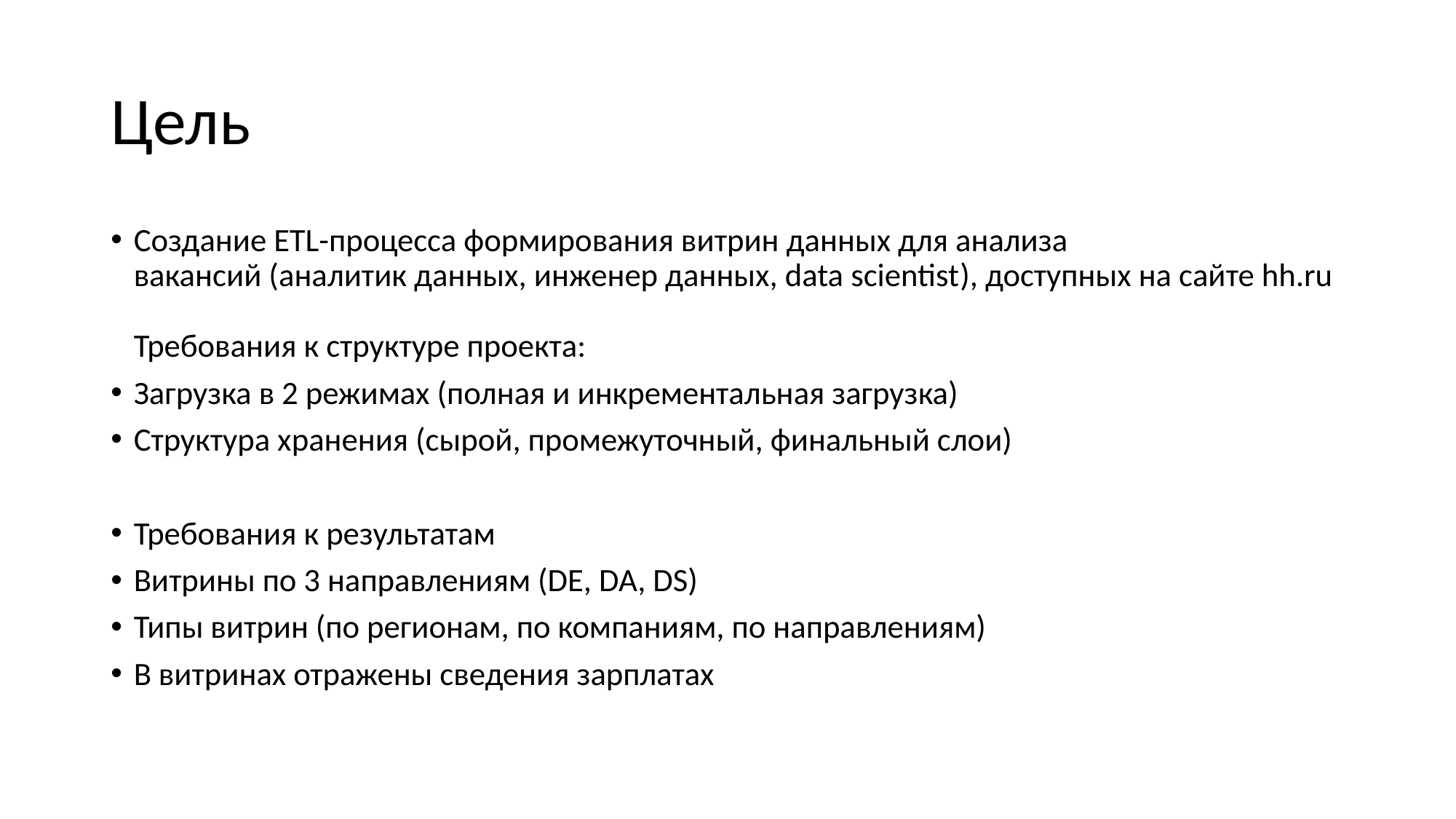

# Цель
Создание ETL-процесса формирования витрин данных для анализа
вакансий (аналитик данных, инженер данных, data scientist), доступных на сайте hh.ru
Требования к структуре проекта:
Загрузка в 2 режимах (полная и инкрементальная загрузка)
Структура хранения (сырой, промежуточный, финальный слои)

Требования к результатам
Витрины по 3 направлениям (DE, DA, DS)
Типы витрин (по регионам, по компаниям, по направлениям)
В витринах отражены сведения зарплатах